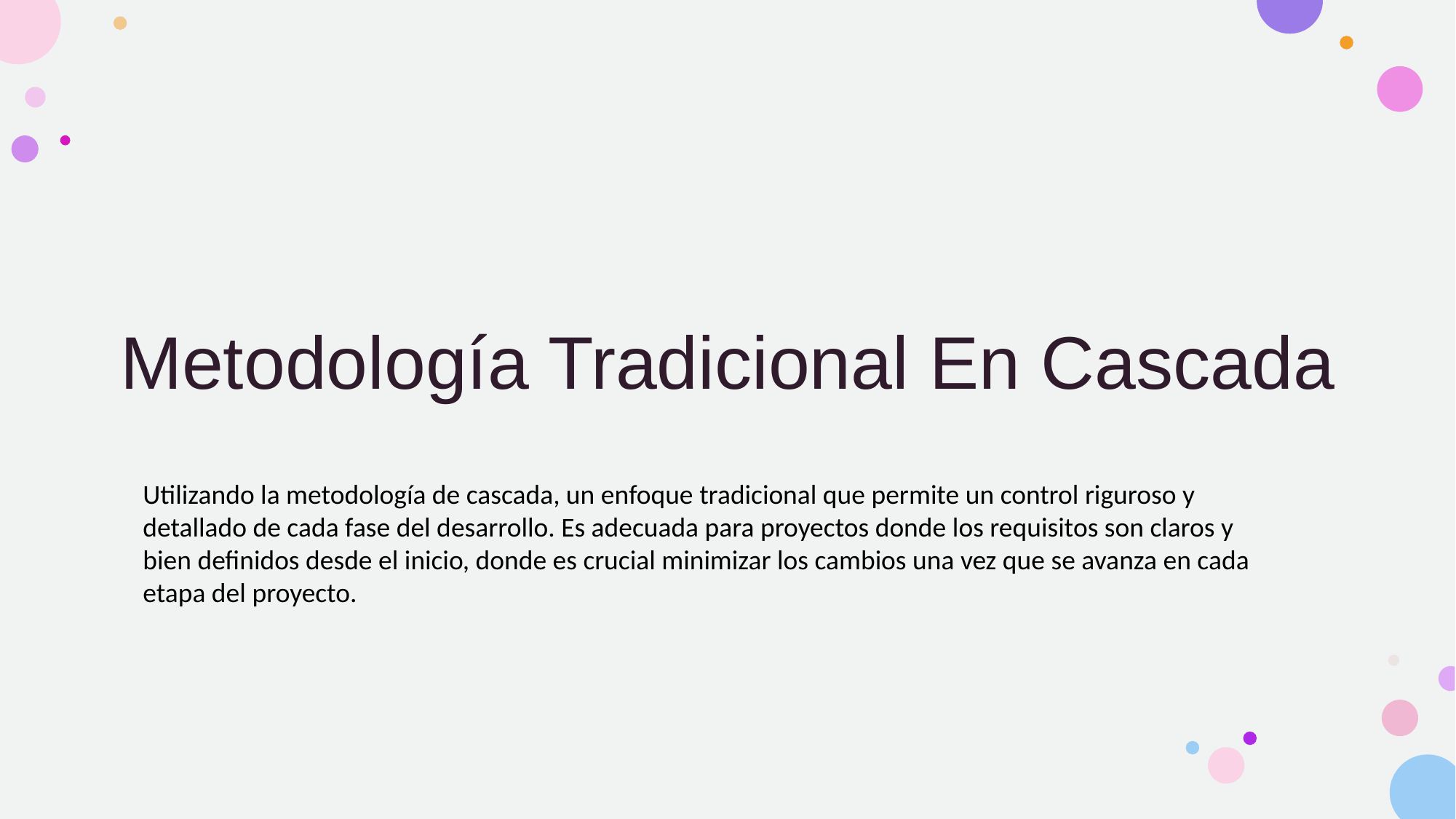

# Metodología Tradicional En Cascada
Utilizando la metodología de cascada, un enfoque tradicional que permite un control riguroso y detallado de cada fase del desarrollo. Es adecuada para proyectos donde los requisitos son claros y bien definidos desde el inicio, donde es crucial minimizar los cambios una vez que se avanza en cada etapa del proyecto.